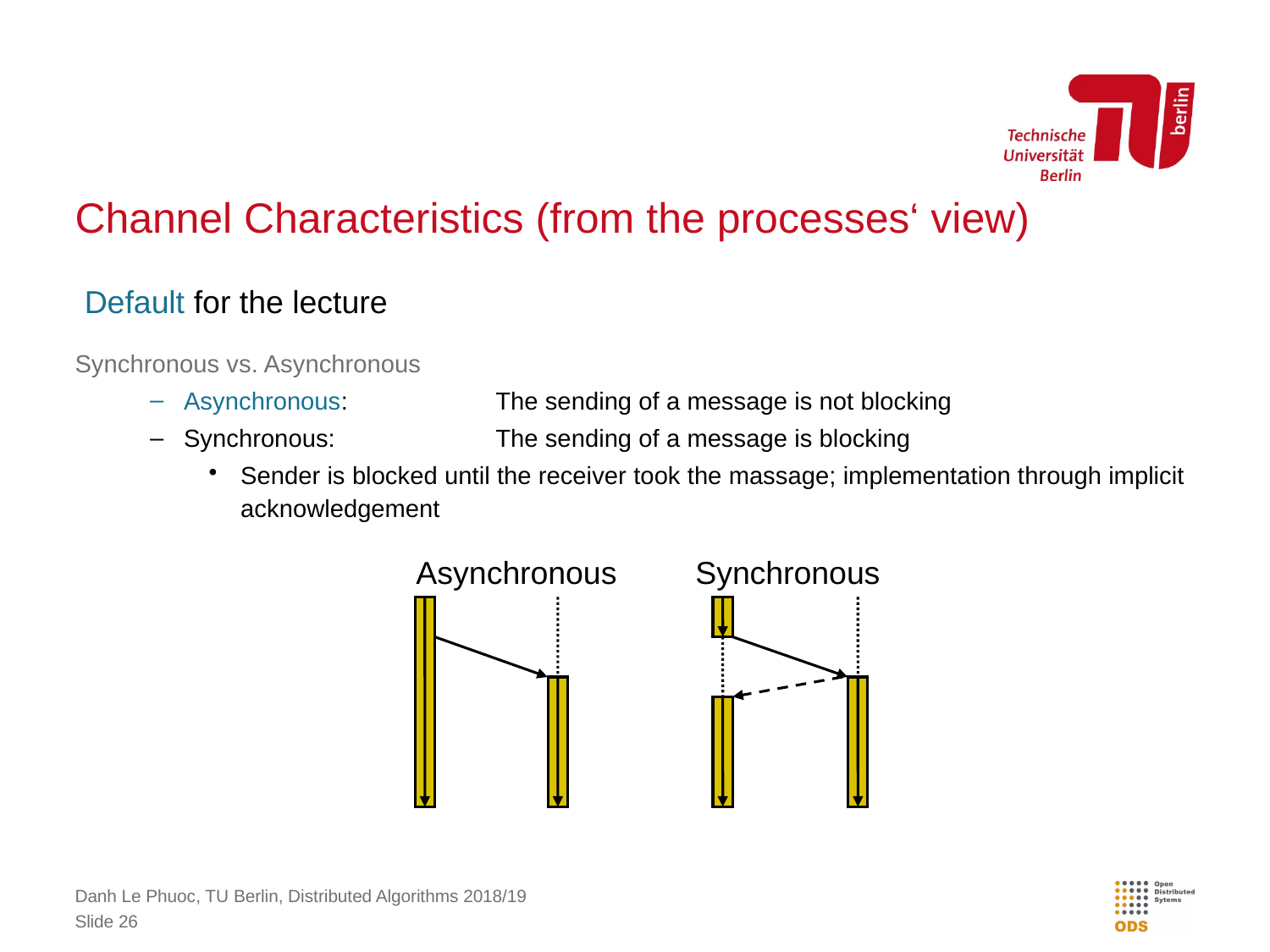

# Channel Characteristics (from the processes‘ view)
Default for the lecture
Synchronous vs. Asynchronous
Asynchronous: 	The sending of a message is not blocking
Synchronous:	The sending of a message is blocking
Sender is blocked until the receiver took the massage; implementation through implicit acknowledgement
Asynchronous
Synchronous

Danh Le Phuoc, TU Berlin, Distributed Algorithms 2018/19
Slide 26